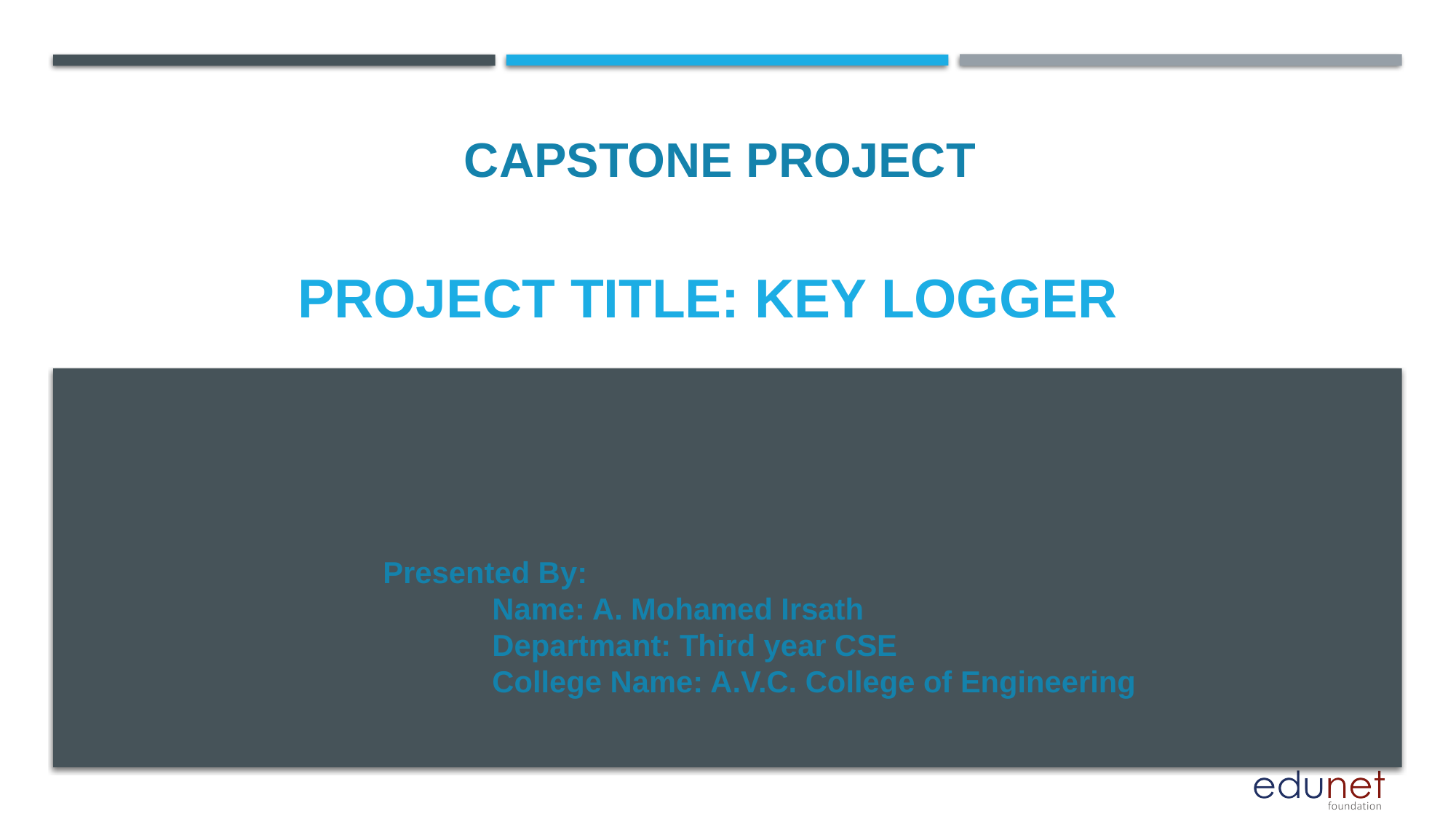

CAPSTONE PROJECT
# PROJECT TITLE: KEY LOGGER
Presented By:
    	Name: A. Mohamed Irsath
	Departmant: Third year CSE
	College Name: A.V.C. College of Engineering